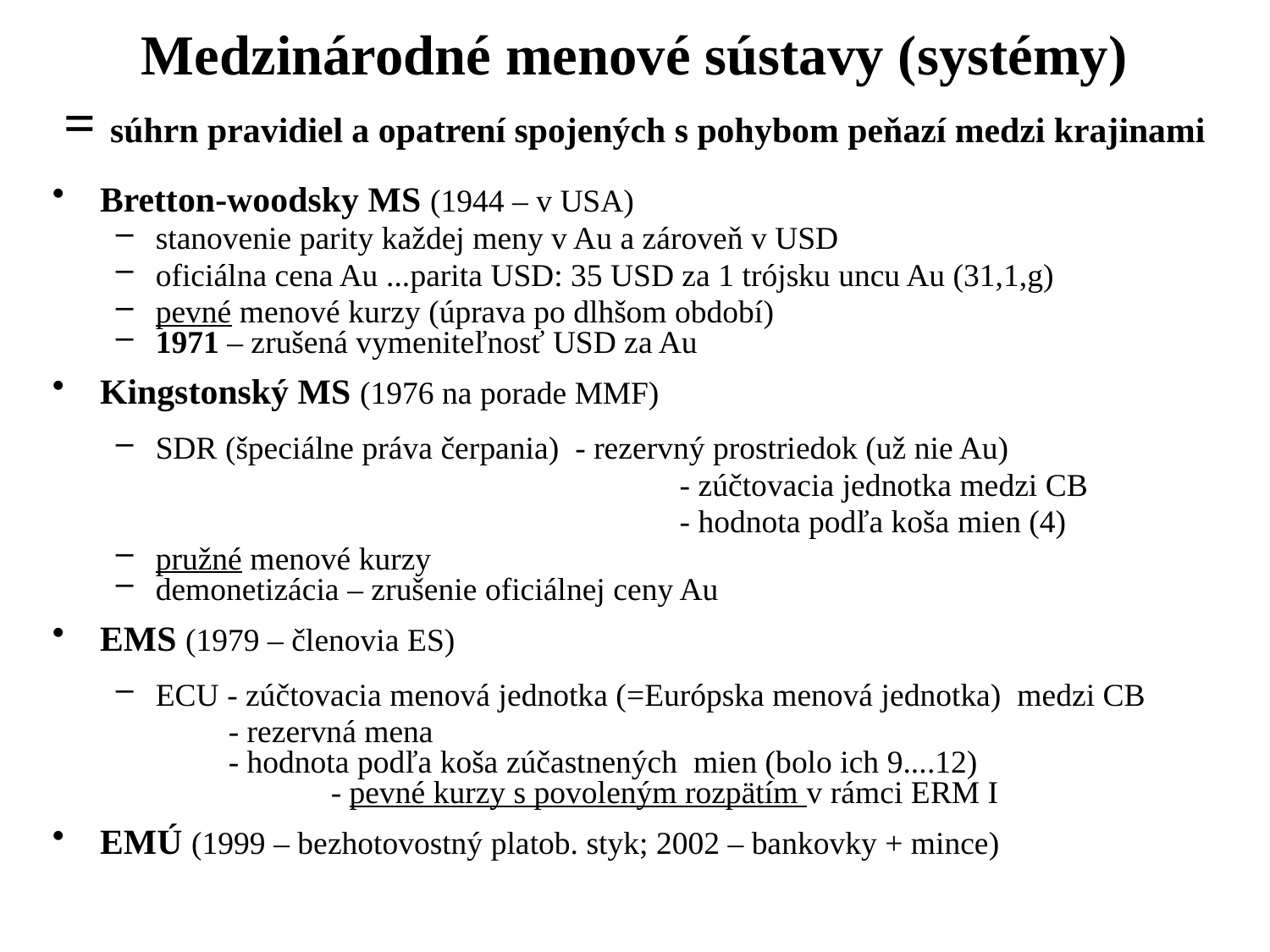

# Medzinárodné menové sústavy (systémy) = súhrn pravidiel a opatrení spojených s pohybom peňazí medzi krajinami
Bretton-woodsky MS (1944 – v USA)
stanovenie parity každej meny v Au a zároveň v USD
oficiálna cena Au ...parita USD: 35 USD za 1 trójsku uncu Au (31,1,g)
pevné menové kurzy (úprava po dlhšom období)
1971 – zrušená vymeniteľnosť USD za Au
Kingstonský MS (1976 na porade MMF)
SDR (špeciálne práva čerpania)  - rezervný prostriedok (už nie Au)
					  - zúčtovacia jednotka medzi CB
					  - hodnota podľa koša mien (4)
pružné menové kurzy
demonetizácia – zrušenie oficiálnej ceny Au
EMS (1979 – členovia ES)
ECU - zúčtovacia menová jednotka (=Európska menová jednotka)  medzi CB
              - rezervná mena
              - hodnota podľa koša zúčastnených  mien (bolo ich 9....12)
		      - pevné kurzy s povoleným rozpätím v rámci ERM I
EMÚ (1999 – bezhotovostný platob. styk; 2002 – bankovky + mince)